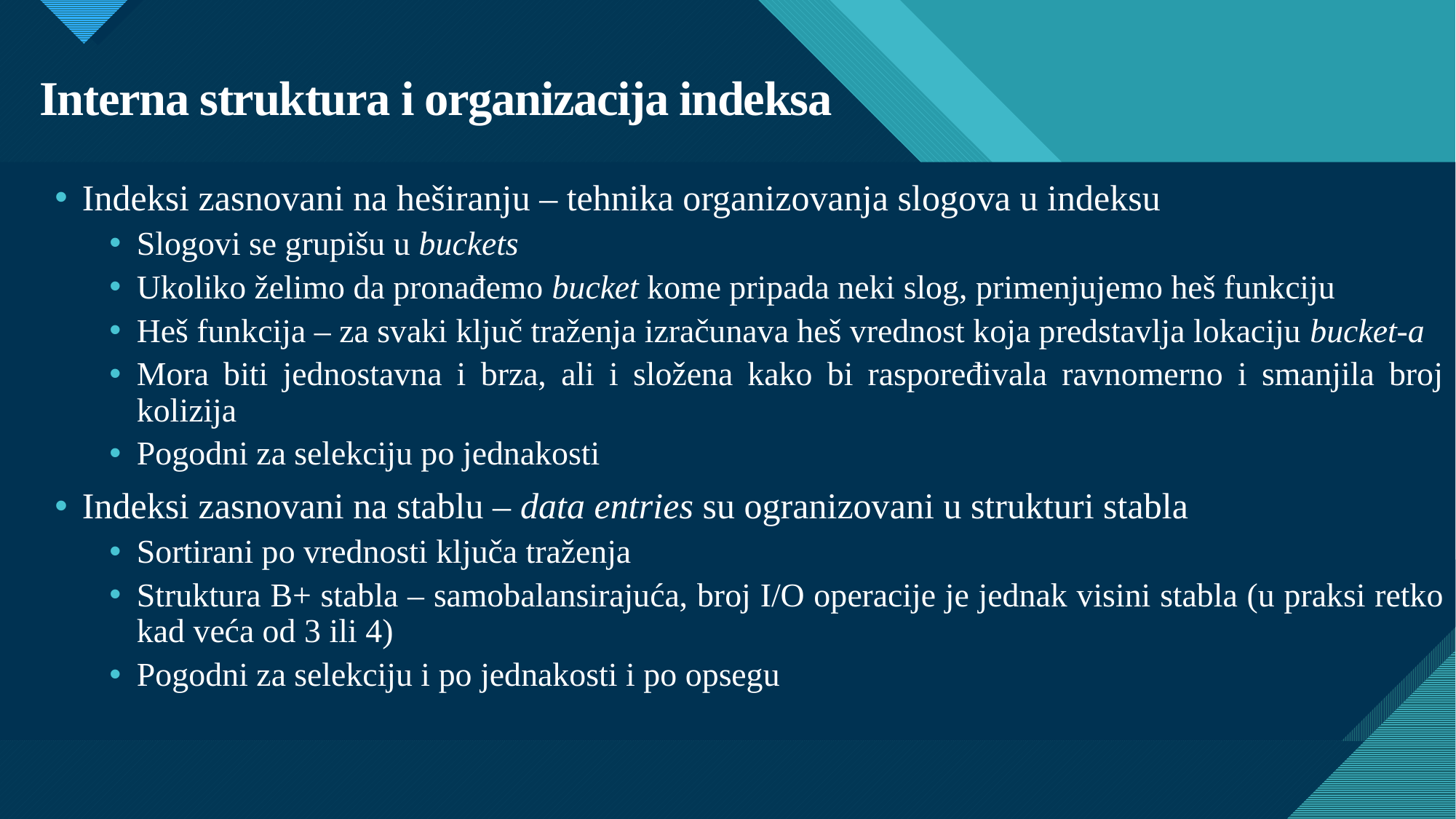

# Interna struktura i organizacija indeksa
Indeksi zasnovani na heširanju – tehnika organizovanja slogova u indeksu
Slogovi se grupišu u buckets
Ukoliko želimo da pronađemo bucket kome pripada neki slog, primenjujemo heš funkciju
Heš funkcija – za svaki ključ traženja izračunava heš vrednost koja predstavlja lokaciju bucket-a
Mora biti jednostavna i brza, ali i složena kako bi raspoređivala ravnomerno i smanjila broj kolizija
Pogodni za selekciju po jednakosti
Indeksi zasnovani na stablu – data entries su ogranizovani u strukturi stabla
Sortirani po vrednosti ključa traženja
Struktura B+ stabla – samobalansirajuća, broj I/O operacije je jednak visini stabla (u praksi retko kad veća od 3 ili 4)
Pogodni za selekciju i po jednakosti i po opsegu